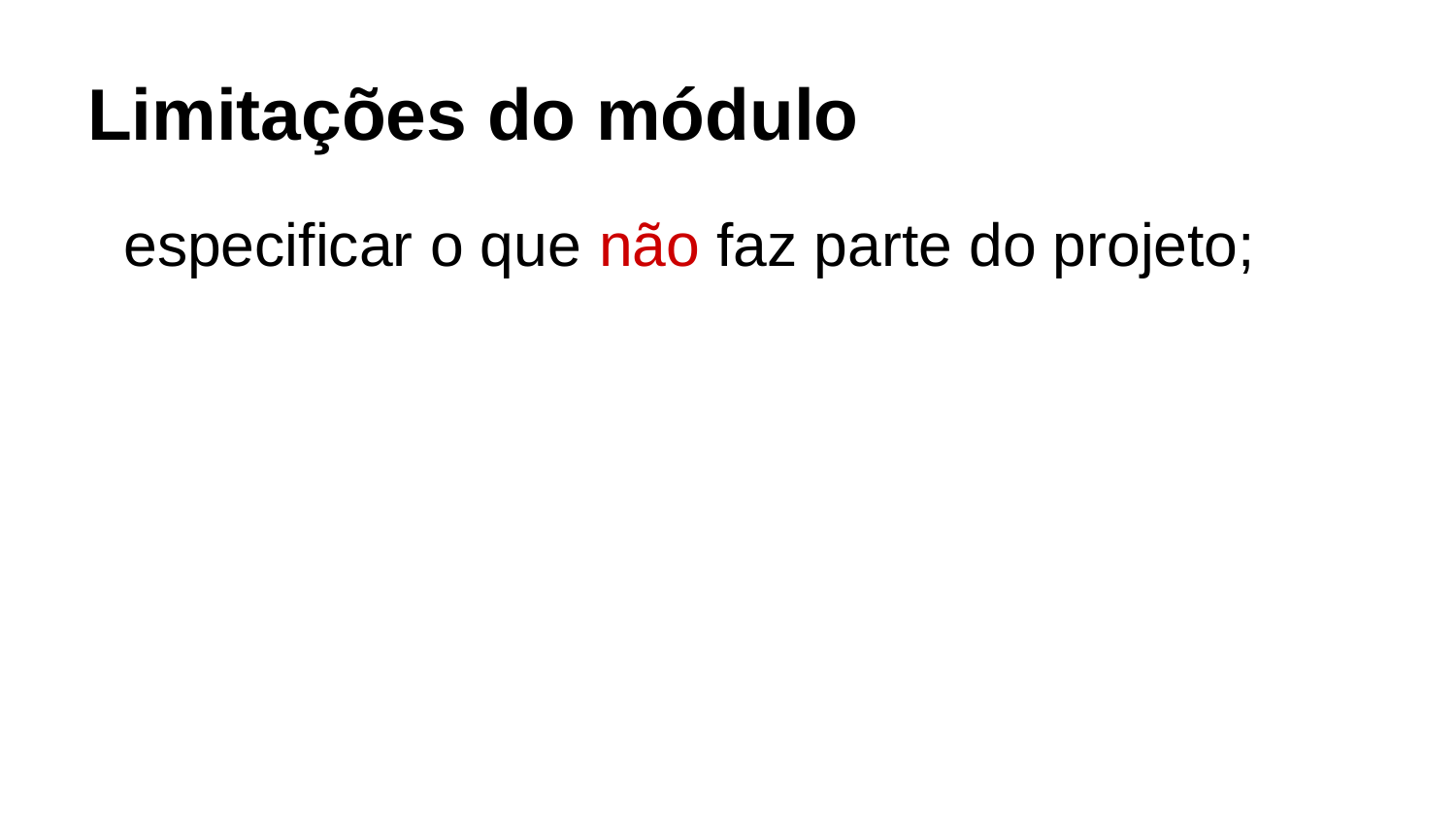

# Limitações do módulo
especificar o que não faz parte do projeto;